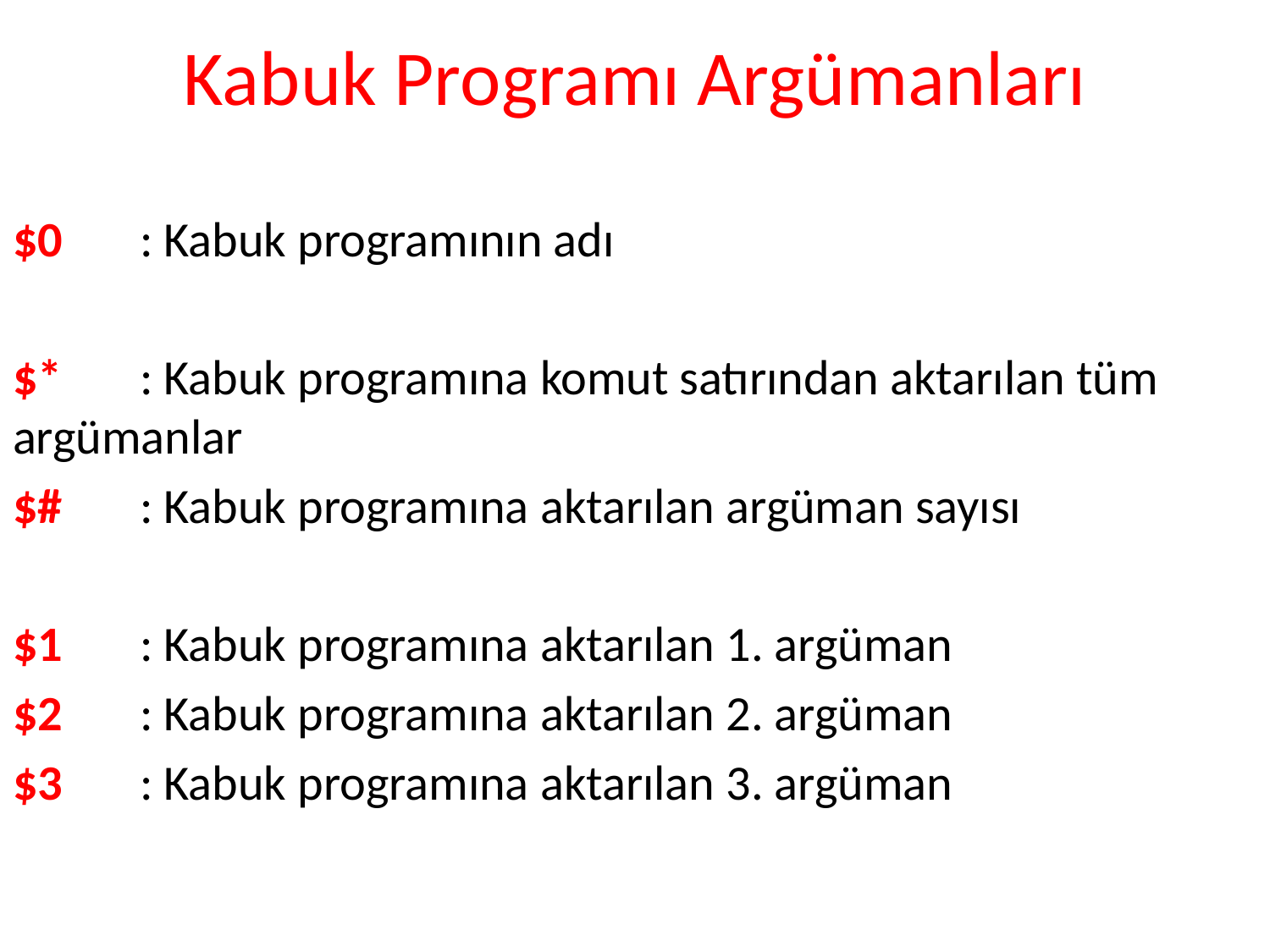

# Kabuk Programı Argümanları
$0	: Kabuk programının adı

$*	: Kabuk programına komut satırından aktarılan tüm argümanlar
$#	: Kabuk programına aktarılan argüman sayısı

$1	: Kabuk programına aktarılan 1. argüman
$2	: Kabuk programına aktarılan 2. argüman
$3	: Kabuk programına aktarılan 3. argüman